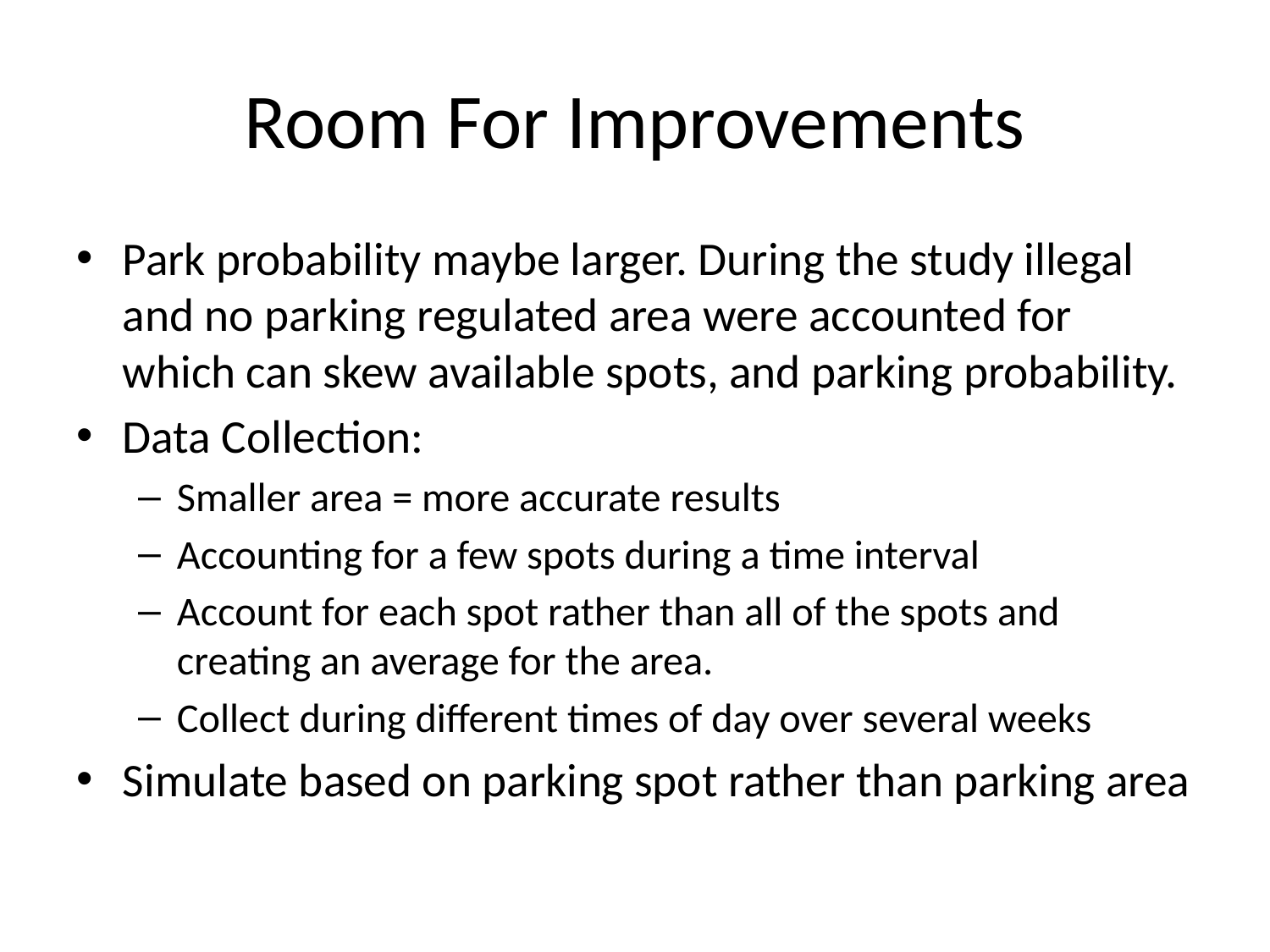

# Room For Improvements
Park probability maybe larger. During the study illegal and no parking regulated area were accounted for which can skew available spots, and parking probability.
Data Collection:
Smaller area = more accurate results
Accounting for a few spots during a time interval
Account for each spot rather than all of the spots and creating an average for the area.
Collect during different times of day over several weeks
Simulate based on parking spot rather than parking area